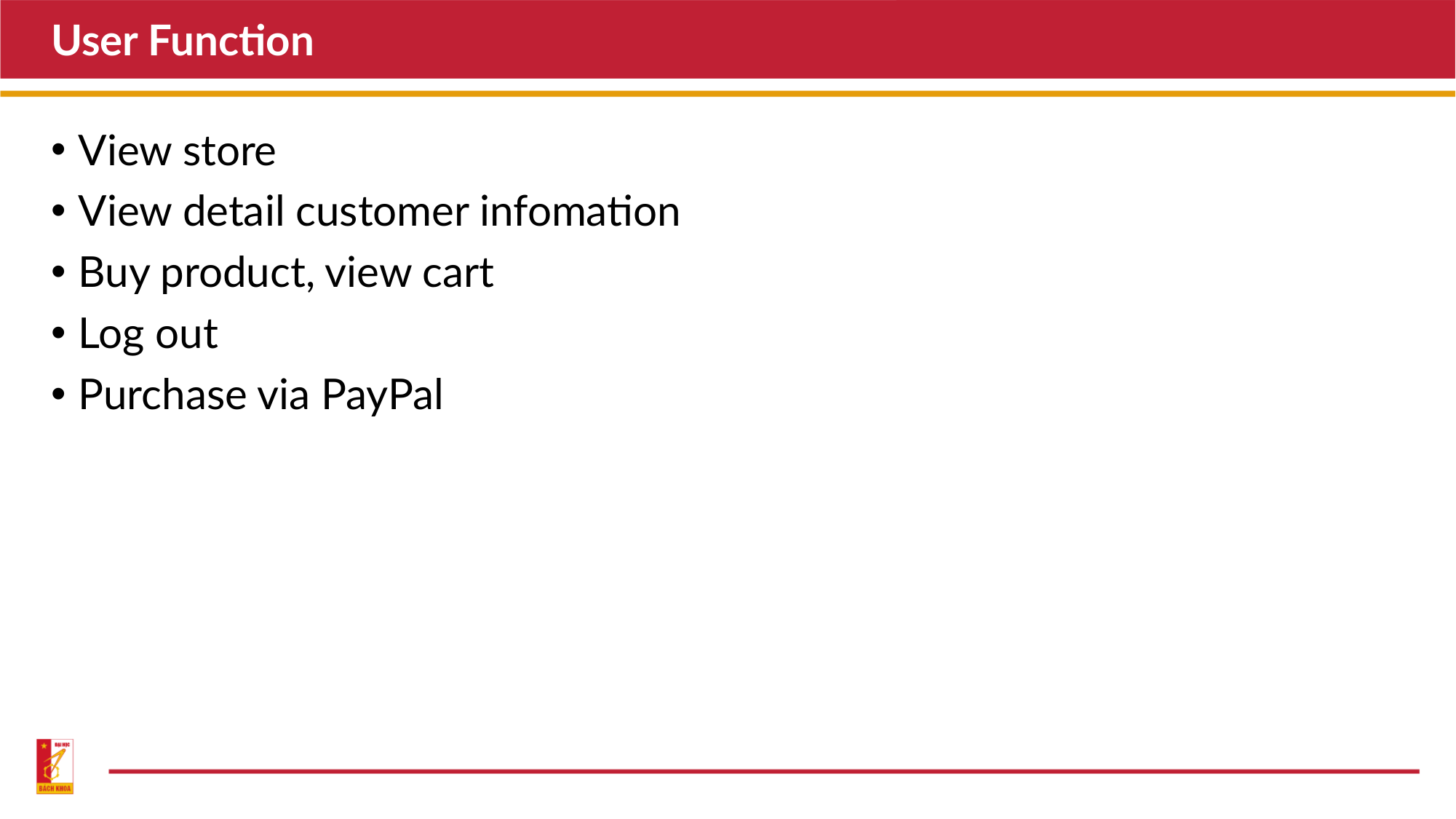

# User Function
View store
View detail customer infomation
Buy product, view cart
Log out
Purchase via PayPal